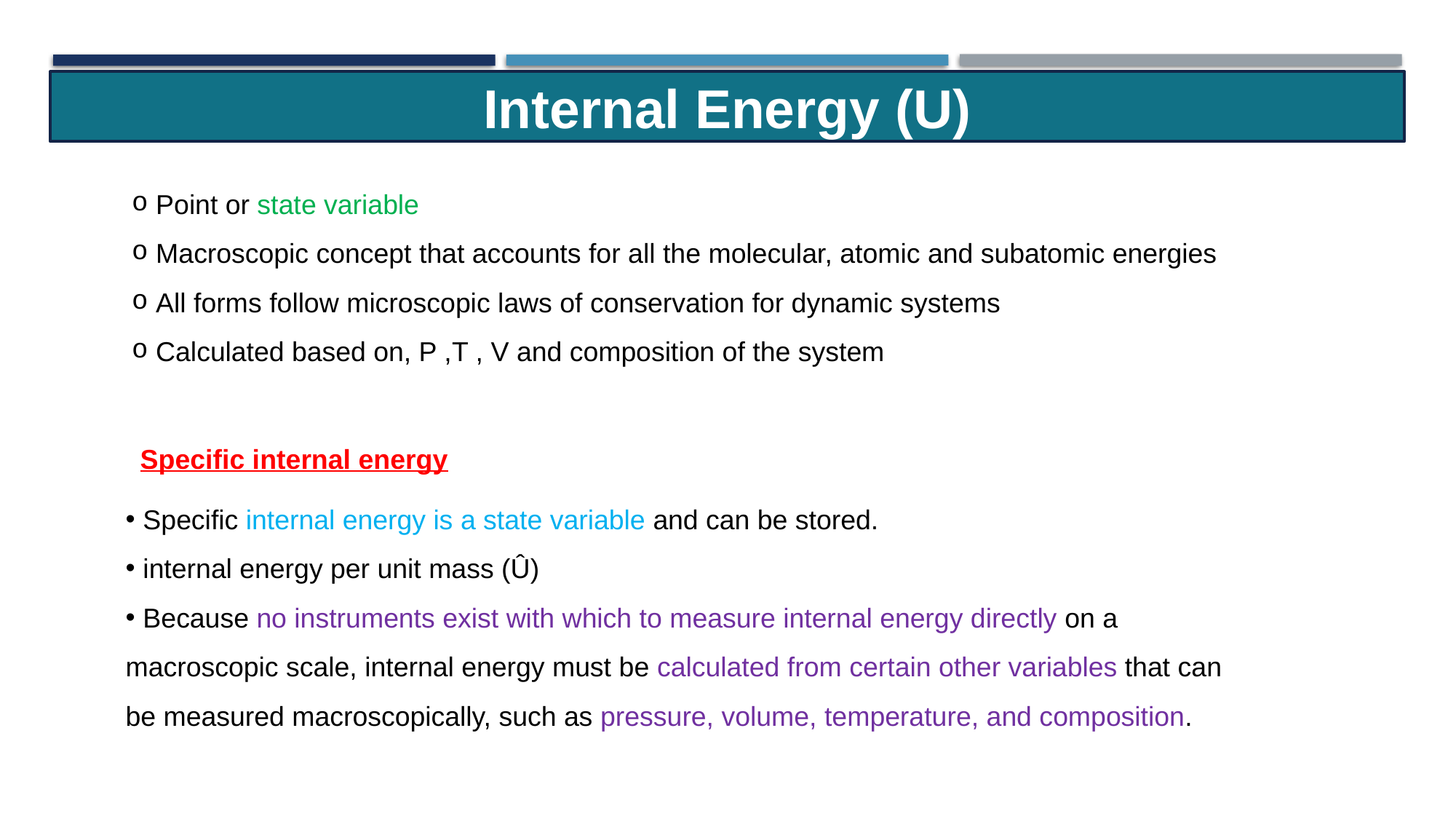

Internal Energy (U)
 Point or state variable
 Macroscopic concept that accounts for all the molecular, atomic and subatomic energies
 All forms follow microscopic laws of conservation for dynamic systems
 Calculated based on, P ,T , V and composition of the system

Specific internal energy
 Specific internal energy is a state variable and can be stored.
 internal energy per unit mass (Û)
 Because no instruments exist with which to measure internal energy directly on a macroscopic scale, internal energy must be calculated from certain other variables that can be measured macroscopically, such as pressure, volume, temperature, and composition.